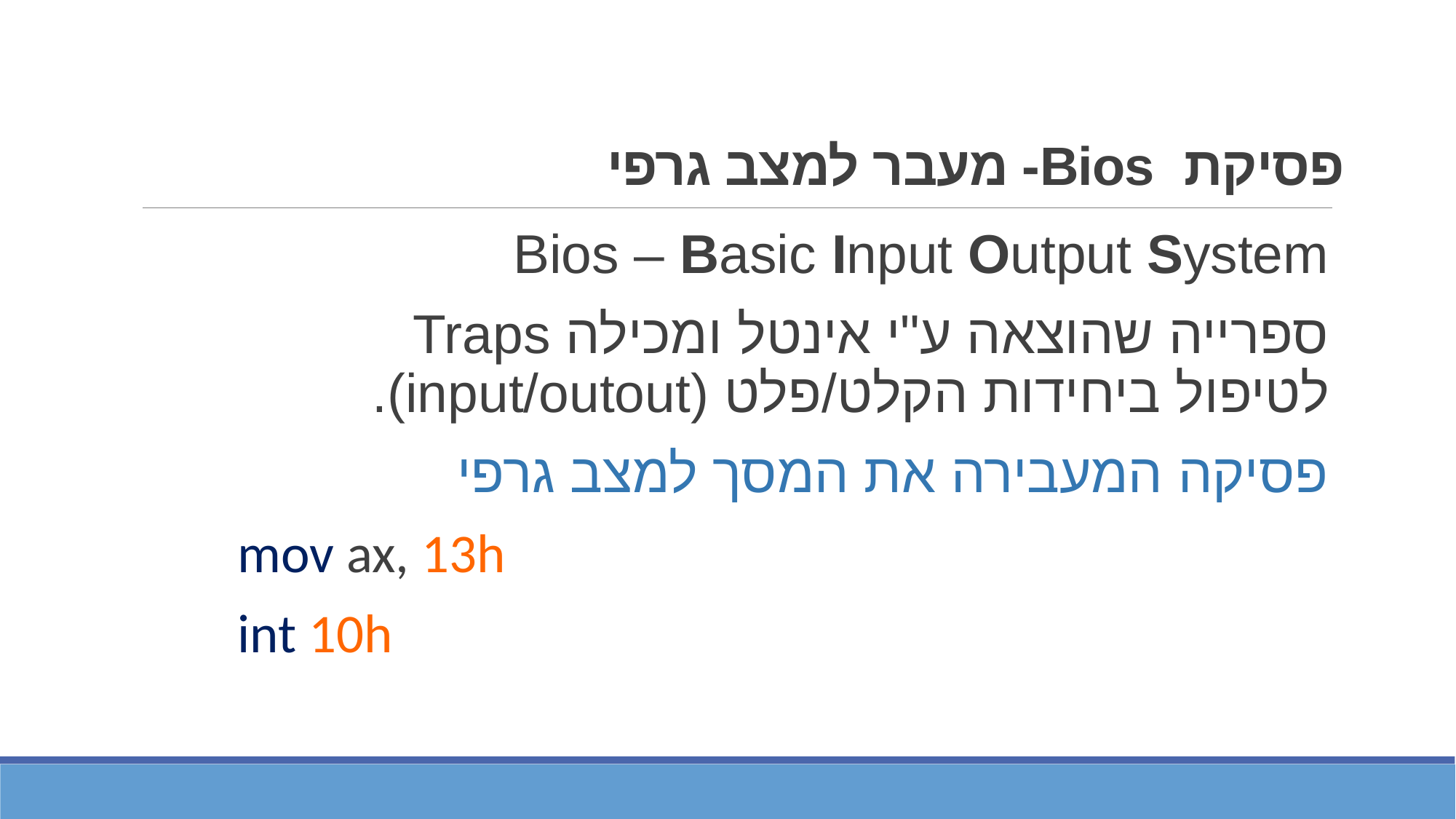

# פסיקת  Bios- מעבר למצב גרפי
Bios – Basic Input Output System
ספרייה שהוצאה ע"י אינטל ומכילה Traps
לטיפול ביחידות הקלט/פלט (input/outout).
פסיקה המעבירה את המסך למצב גרפי
mov ax, 13h
int 10h